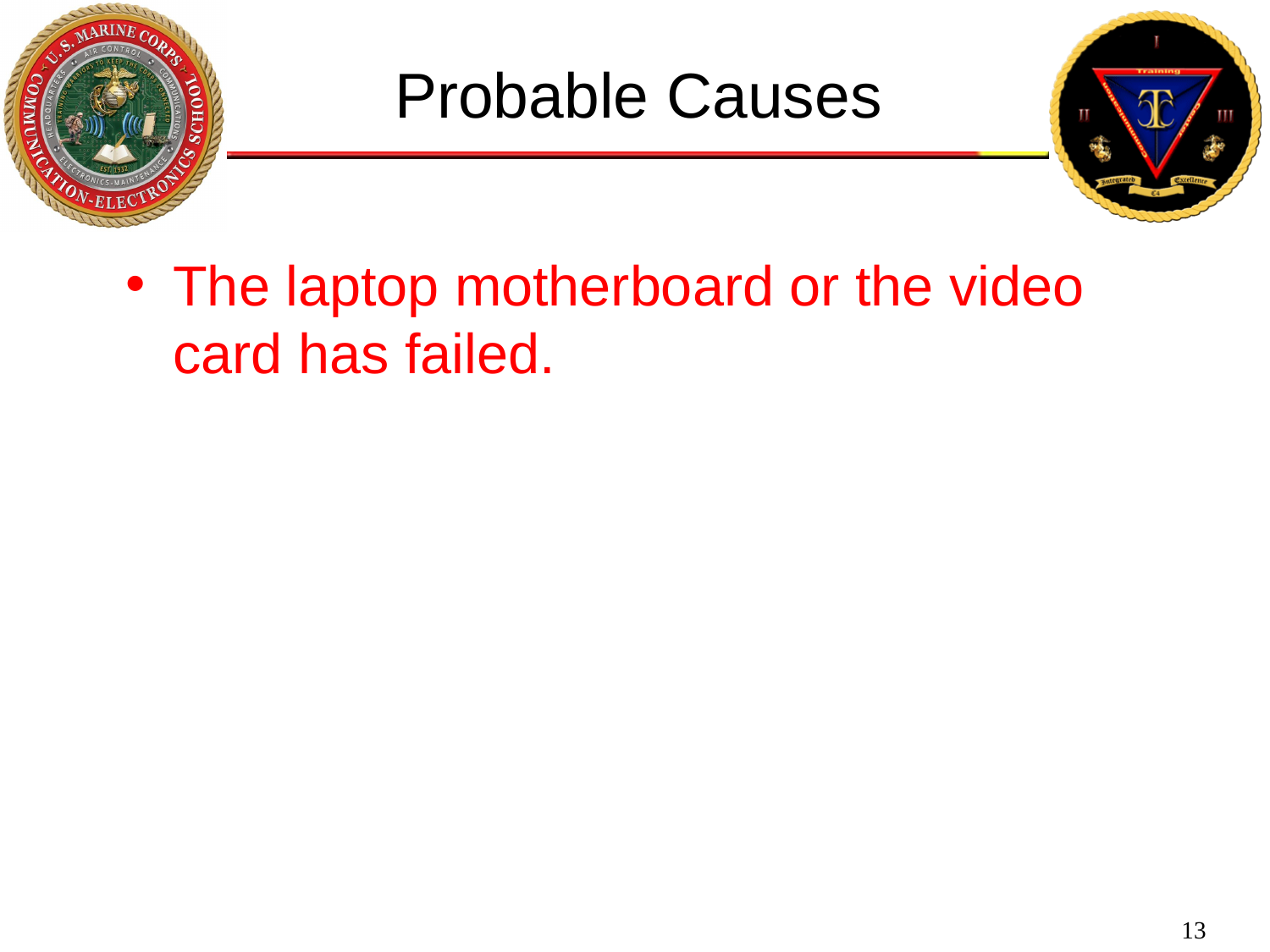

Probable Causes
The laptop motherboard or the video card has failed.